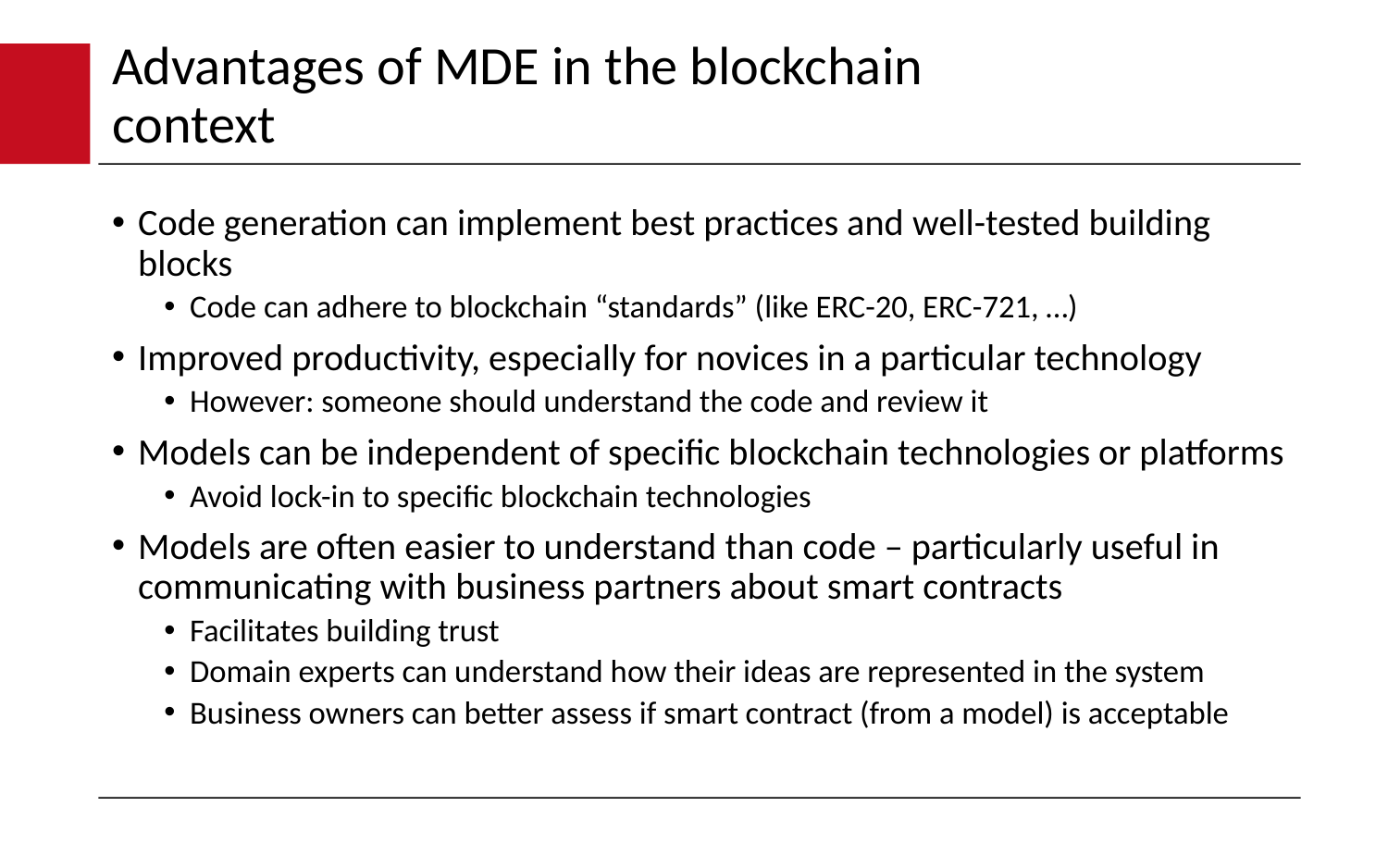

# Advantages of MDE in the blockchain context
Code generation can implement best practices and well-tested building blocks
Code can adhere to blockchain “standards” (like ERC-20, ERC-721, …)
Improved productivity, especially for novices in a particular technology
However: someone should understand the code and review it
Models can be independent of specific blockchain technologies or platforms
Avoid lock-in to specific blockchain technologies
Models are often easier to understand than code – particularly useful in communicating with business partners about smart contracts
Facilitates building trust
Domain experts can understand how their ideas are represented in the system
Business owners can better assess if smart contract (from a model) is acceptable